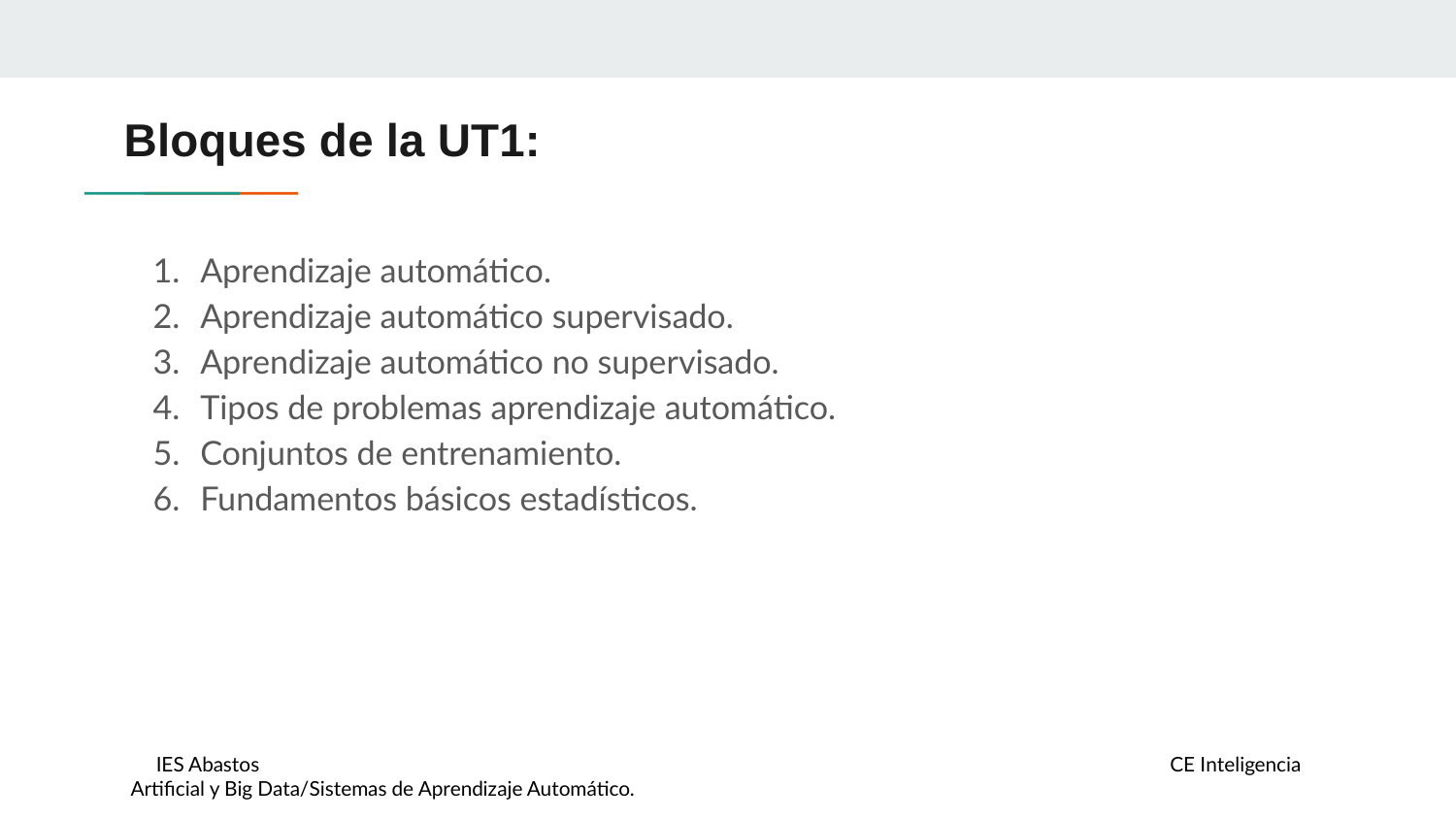

# Bloques de la UT1:
Aprendizaje automático.
Aprendizaje automático supervisado.
Aprendizaje automático no supervisado.
Tipos de problemas aprendizaje automático.
Conjuntos de entrenamiento.
Fundamentos básicos estadísticos.